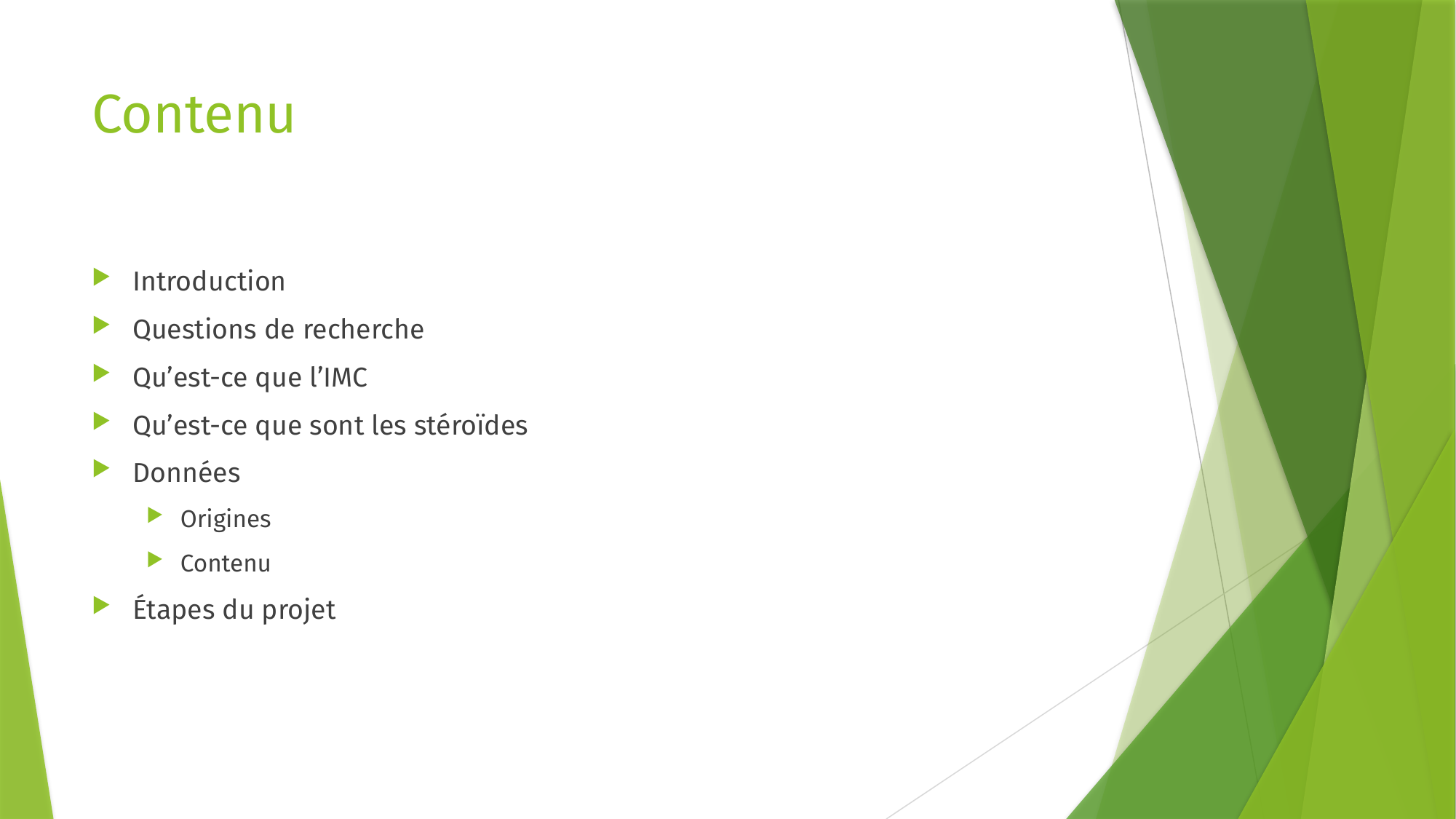

# Contenu
Introduction
Questions de recherche
Qu’est-ce que l’IMC
Qu’est-ce que sont les stéroïdes
Données
Origines
Contenu
Étapes du projet